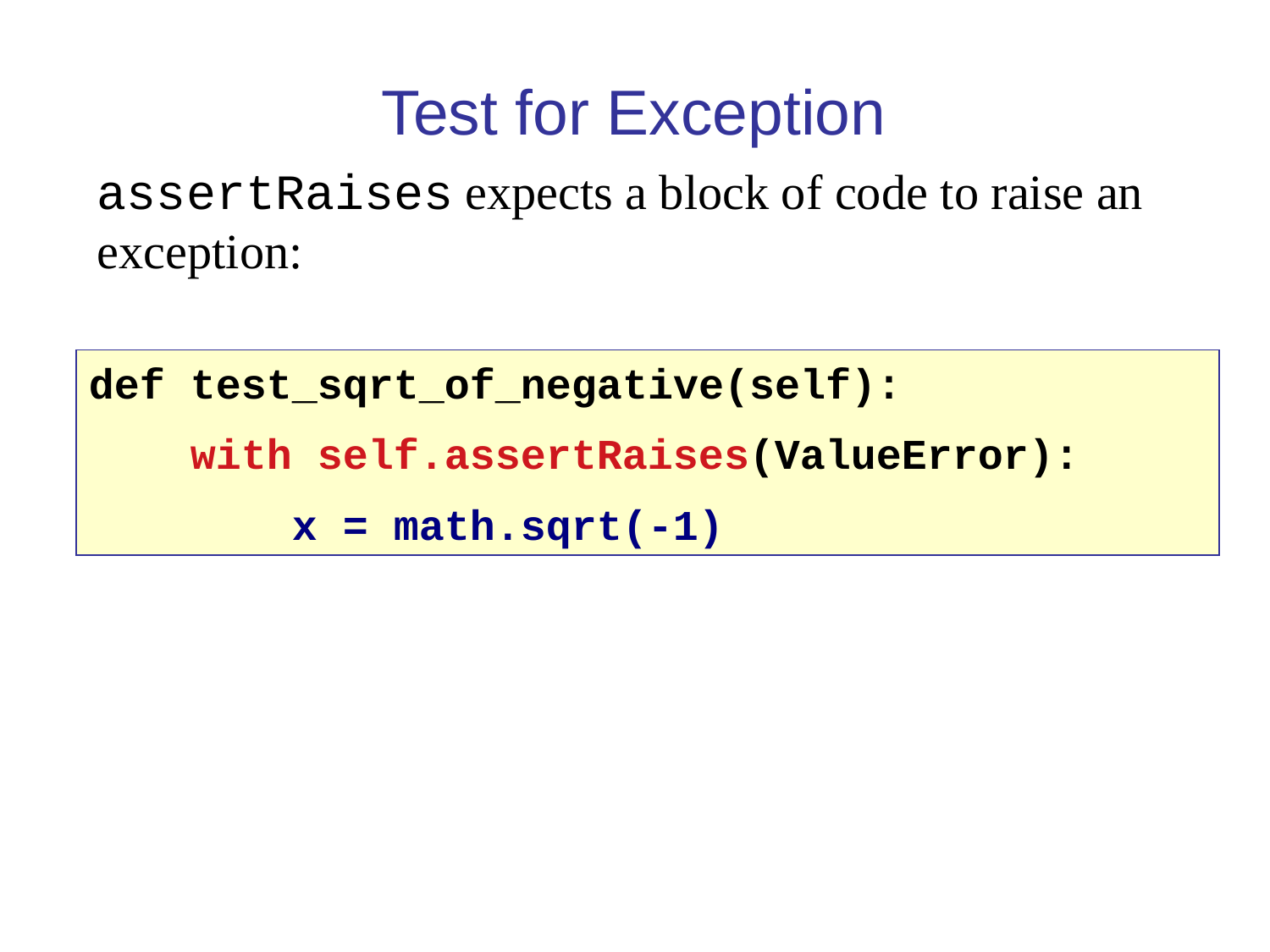

Test for Exception
assertRaises expects a block of code to raise an exception:
def test_sqrt_of_negative(self):
    with self.assertRaises(ValueError):
        x = math.sqrt(-1)